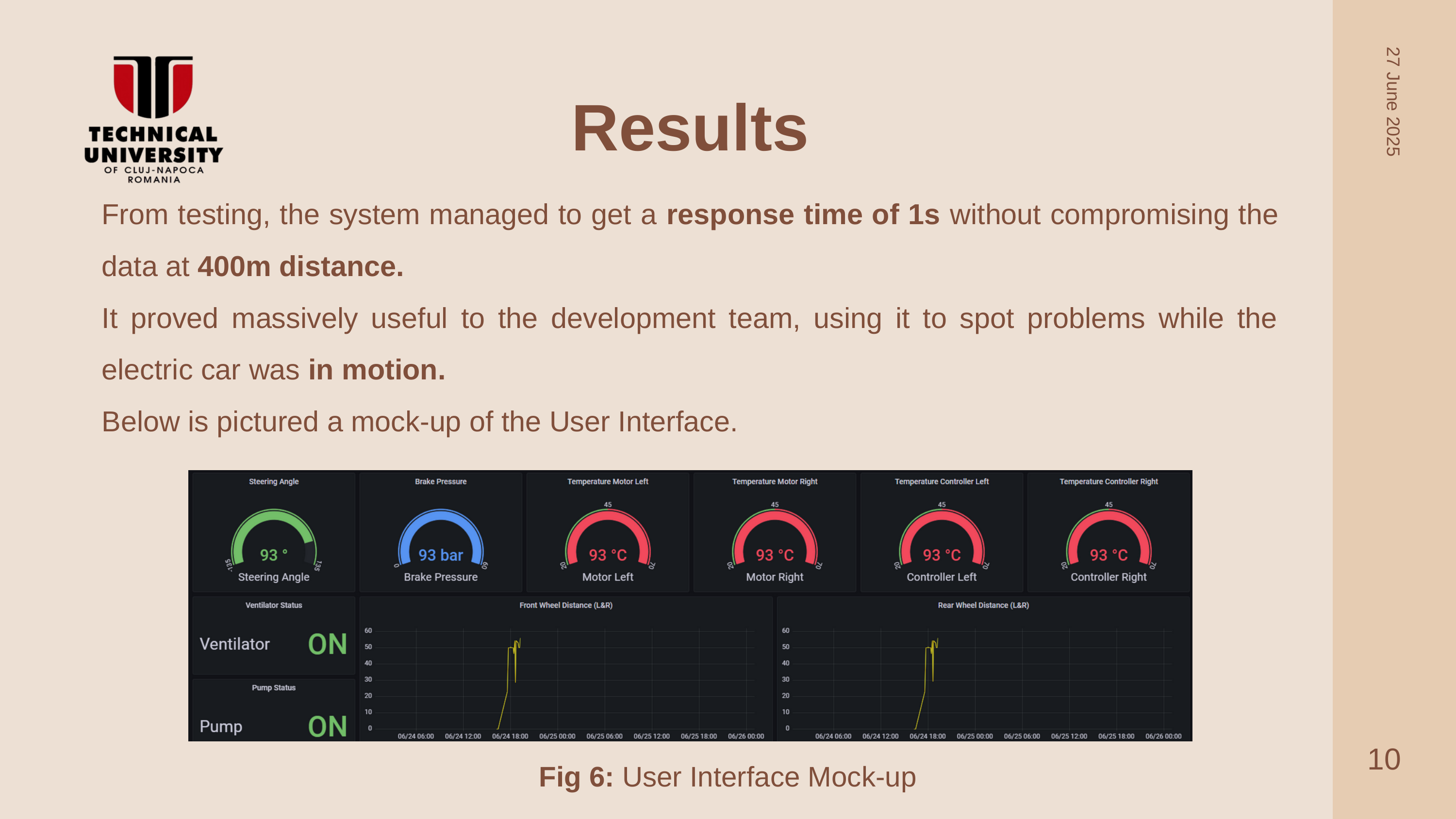

Results
27 June 2025
From testing, the system managed to get a response time of 1s without compromising the data at 400m distance.
It proved massively useful to the development team, using it to spot problems while the electric car was in motion.
Below is pictured a mock-up of the User Interface.

10
2
Fig 6: User Interface Mock-up